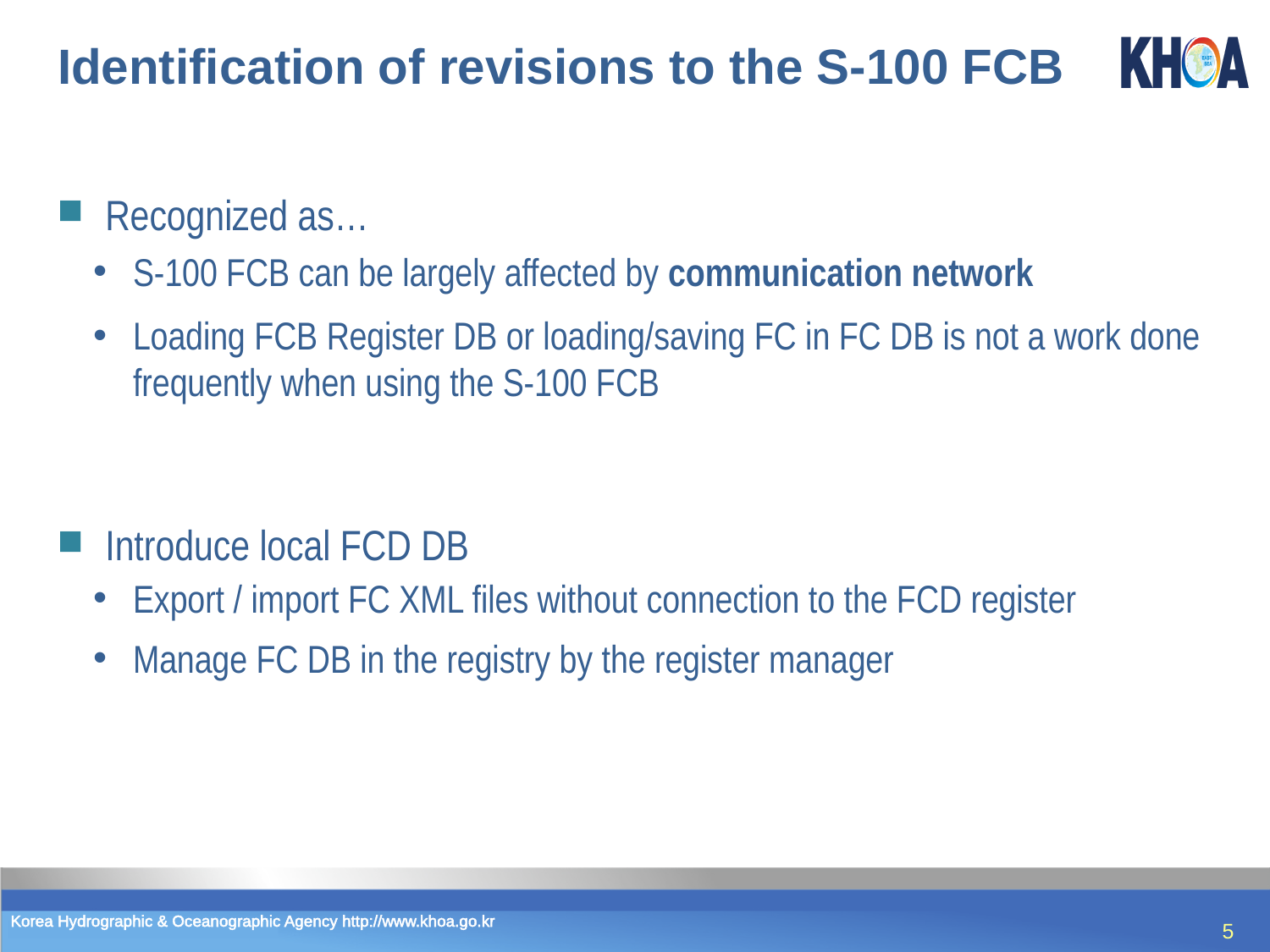

# Identification of revisions to the S-100 FCB
Recognized as…
S-100 FCB can be largely affected by communication network
Loading FCB Register DB or loading/saving FC in FC DB is not a work done frequently when using the S-100 FCB

Introduce local FCD DB
Export / import FC XML files without connection to the FCD register
Manage FC DB in the registry by the register manager
5